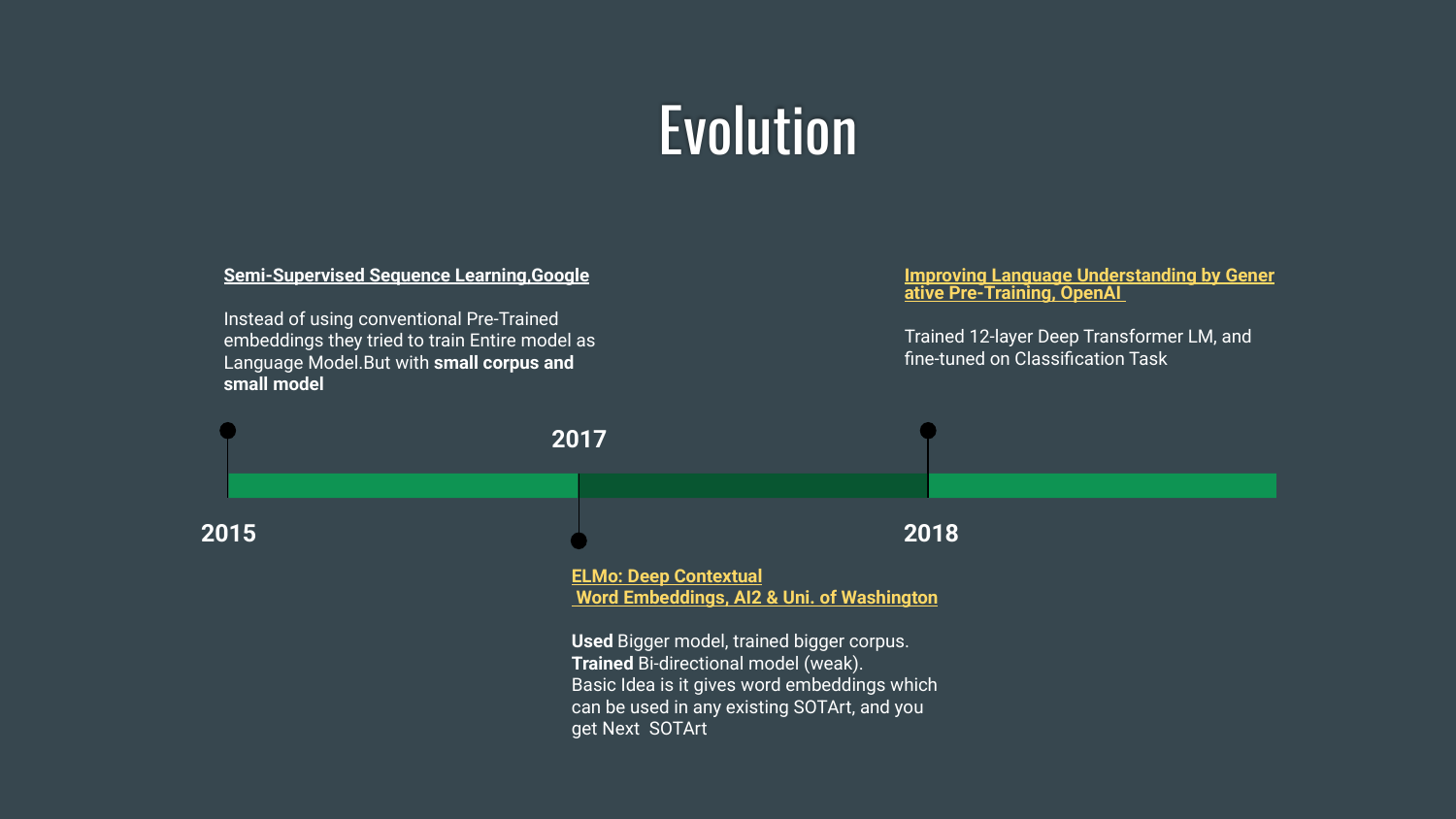

# Evolution
Semi-Supervised Sequence Learning,Google
Instead of using conventional Pre-Trained embeddings they tried to train Entire model as Language Model.But with small corpus and small model

2015

2018

Improving Language Understanding by Generative Pre-Training, OpenAI

Trained 12-layer Deep Transformer LM, and fine-tuned on Classification Task

2017

ELMo: Deep Contextual Word Embeddings, AI2 & Uni. of Washington

Used Bigger model, trained bigger corpus.
Trained Bi-directional model (weak).
Basic Idea is it gives word embeddings which can be used in any existing SOTArt, and you get Next  SOTArt